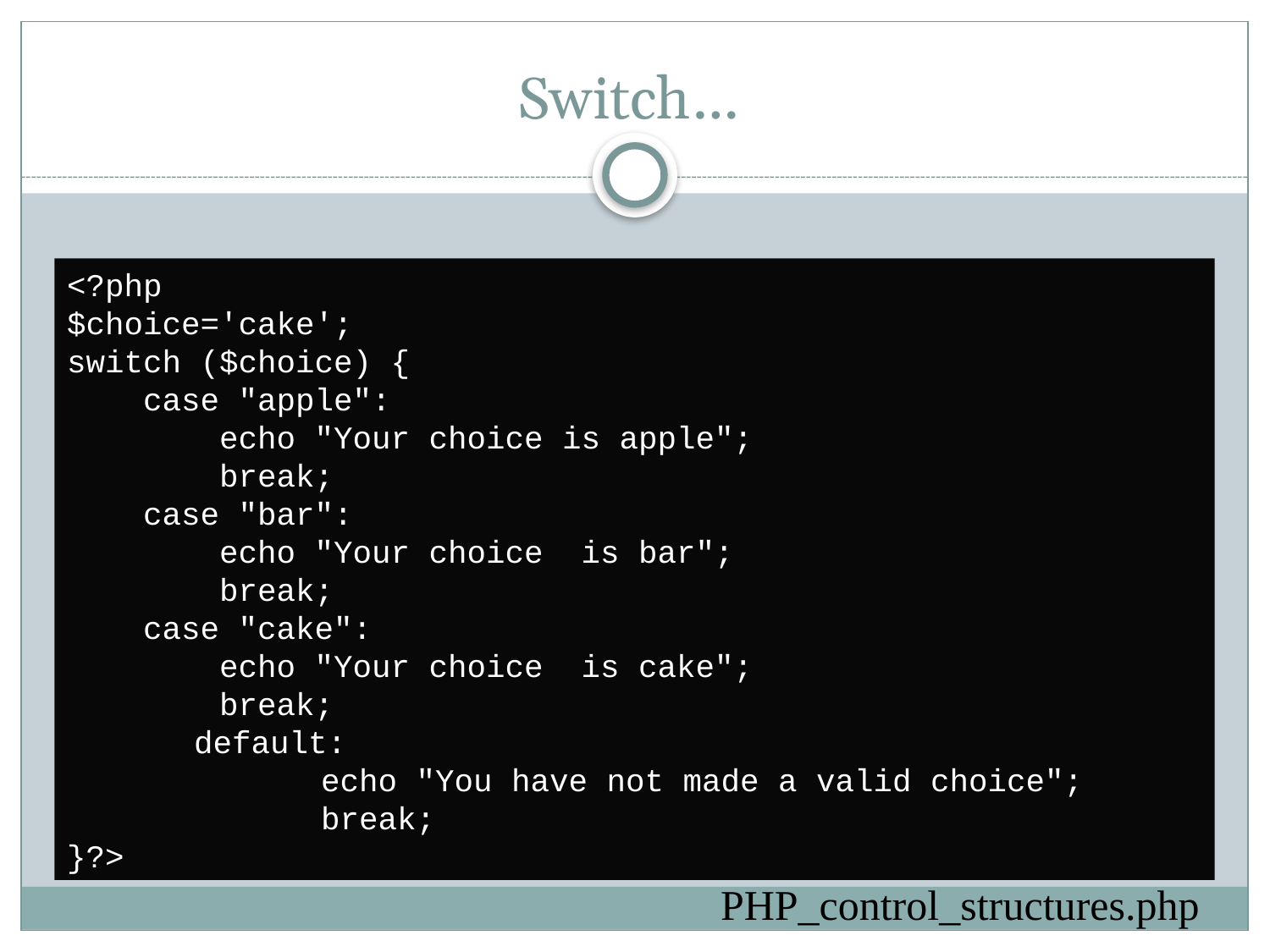

# Switch…

<?php
$choice='cake';
switch ($choice) {
    case "apple":
        echo "Your choice is apple";
        break;
    case "bar":
        echo "Your choice  is bar";
        break;
    case "cake":
        echo "Your choice  is cake";
        break;
	default:
		echo "You have not made a valid choice";
		break;
}?>
PHP_control_structures.php